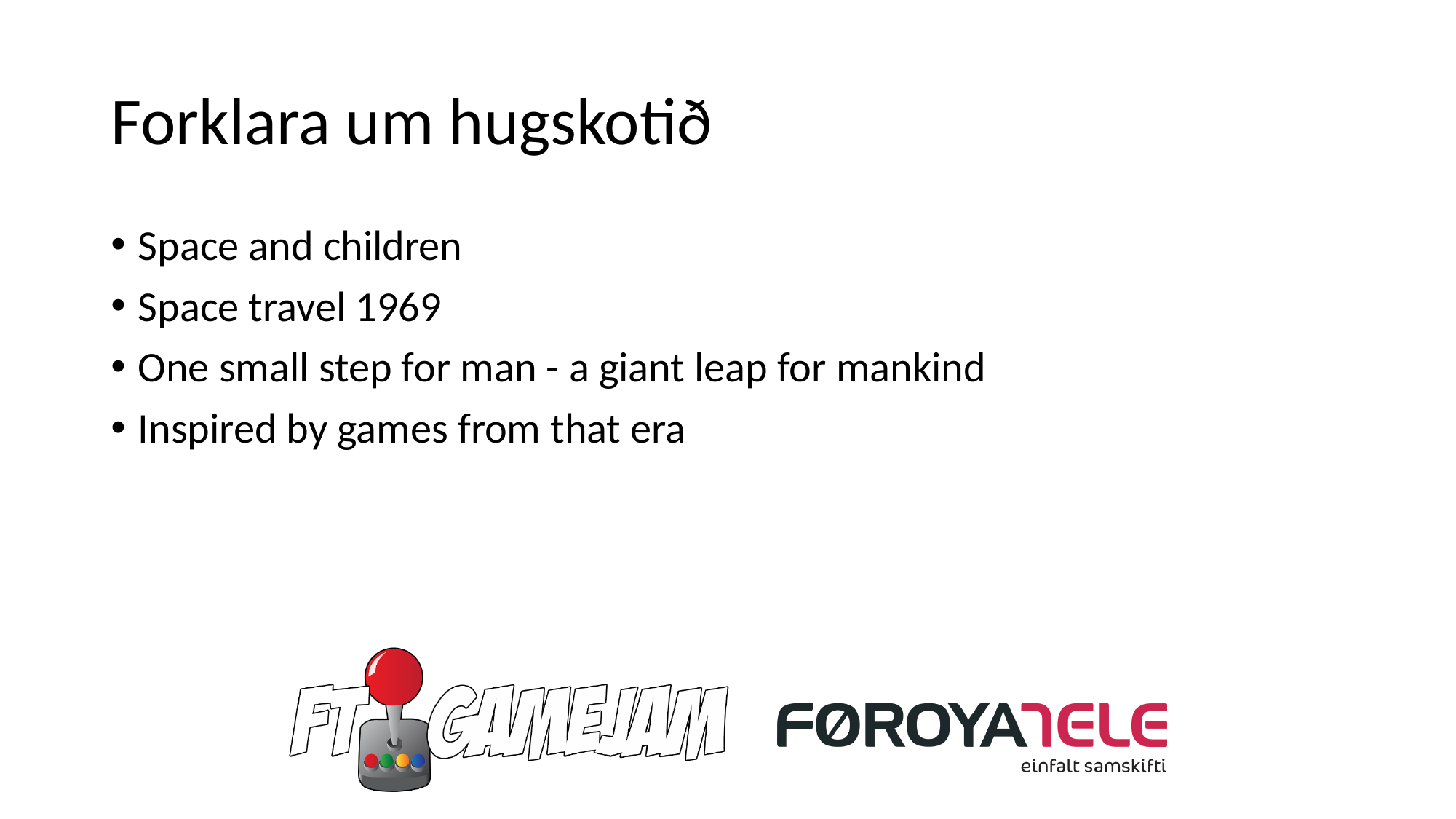

# Forklara um hugskotið
Space and children
Space travel 1969
One small step for man - a giant leap for mankind
Inspired by games from that era